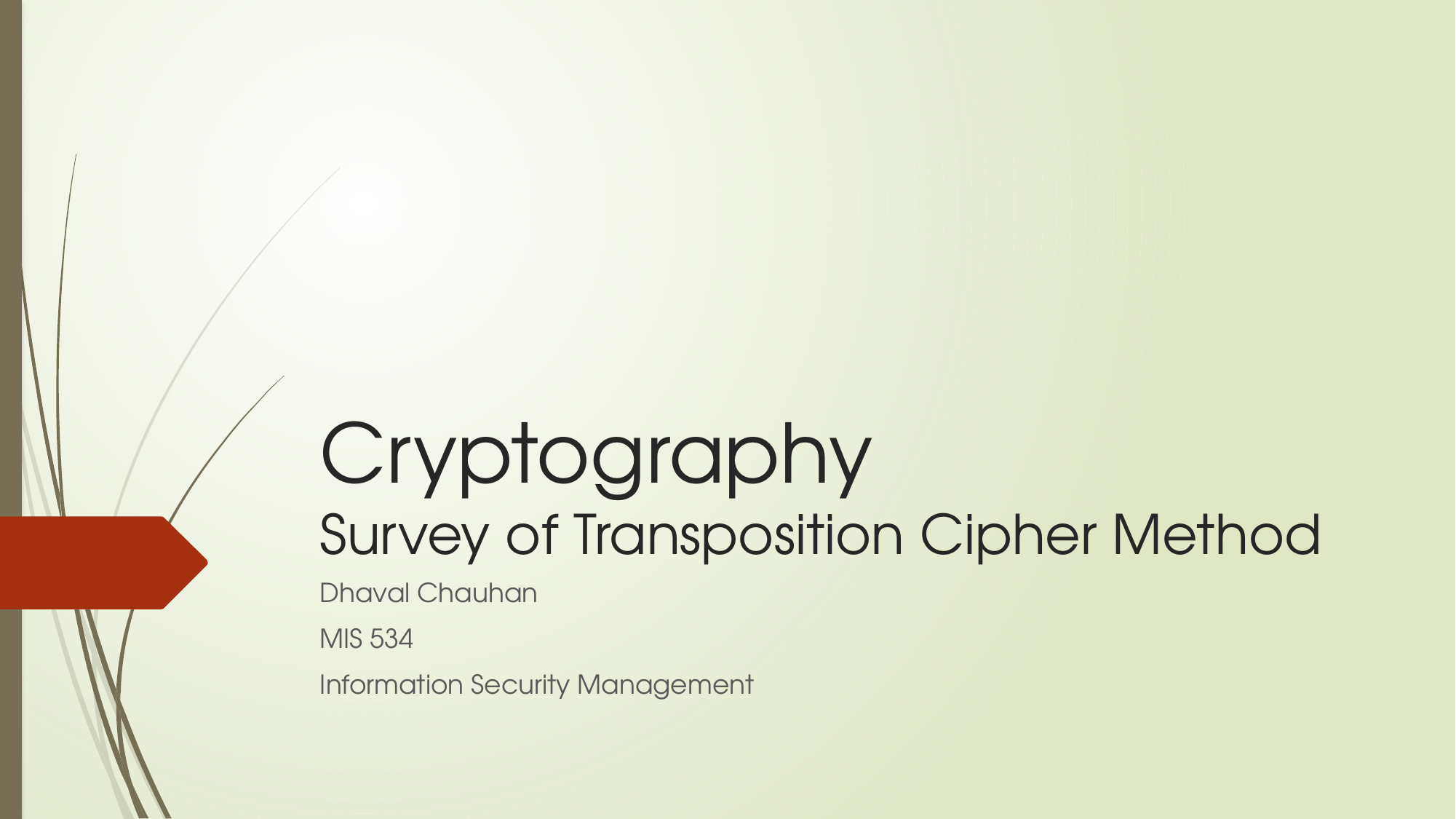

# Cryptography Survey of Transposition Cipher Method
Dhaval Chauhan
MIS 534
Information Security Management